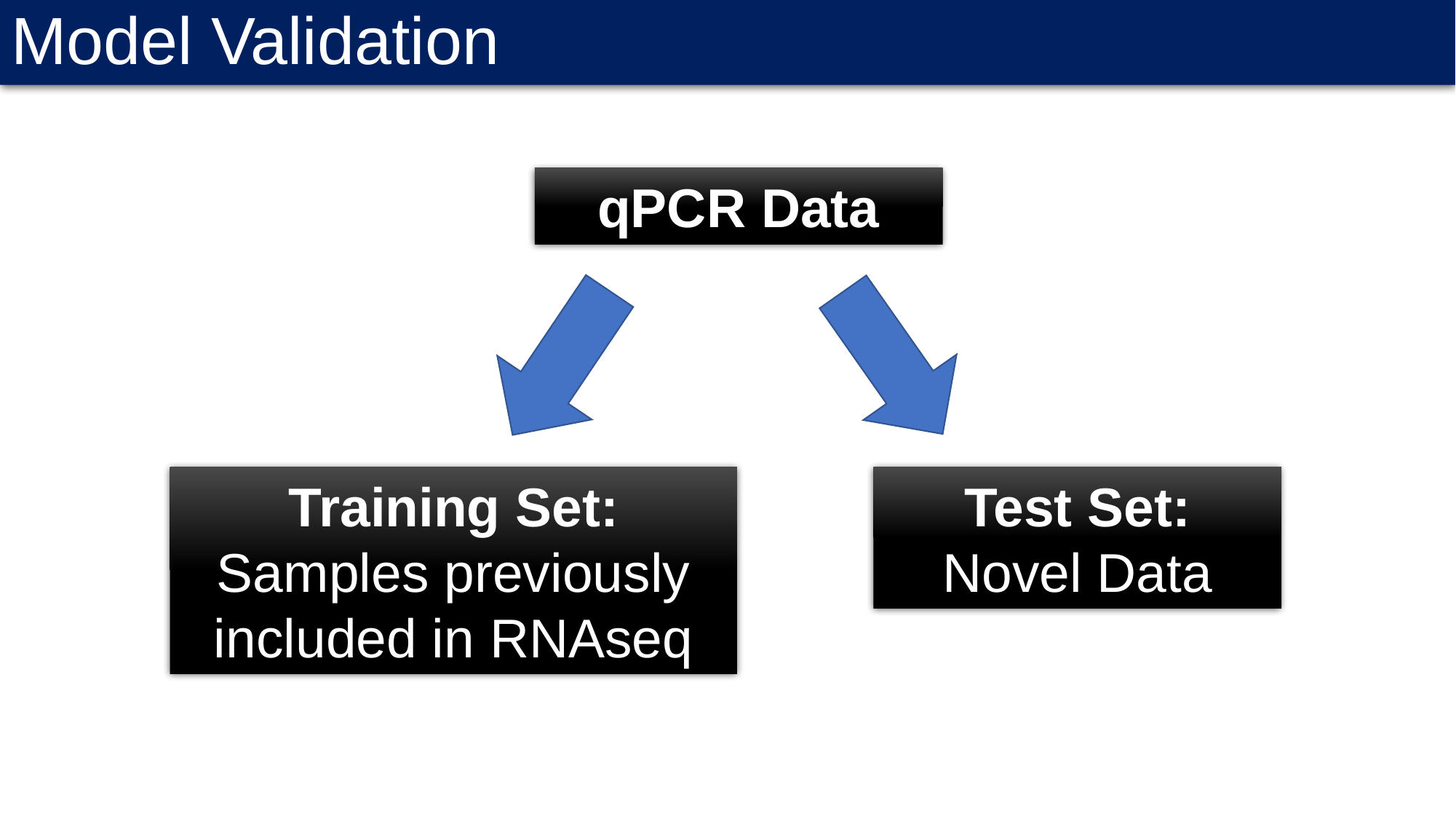

Model Validation
qPCR Data

Training Set:
Samples previously included in RNAseq
Test Set:
Novel Data